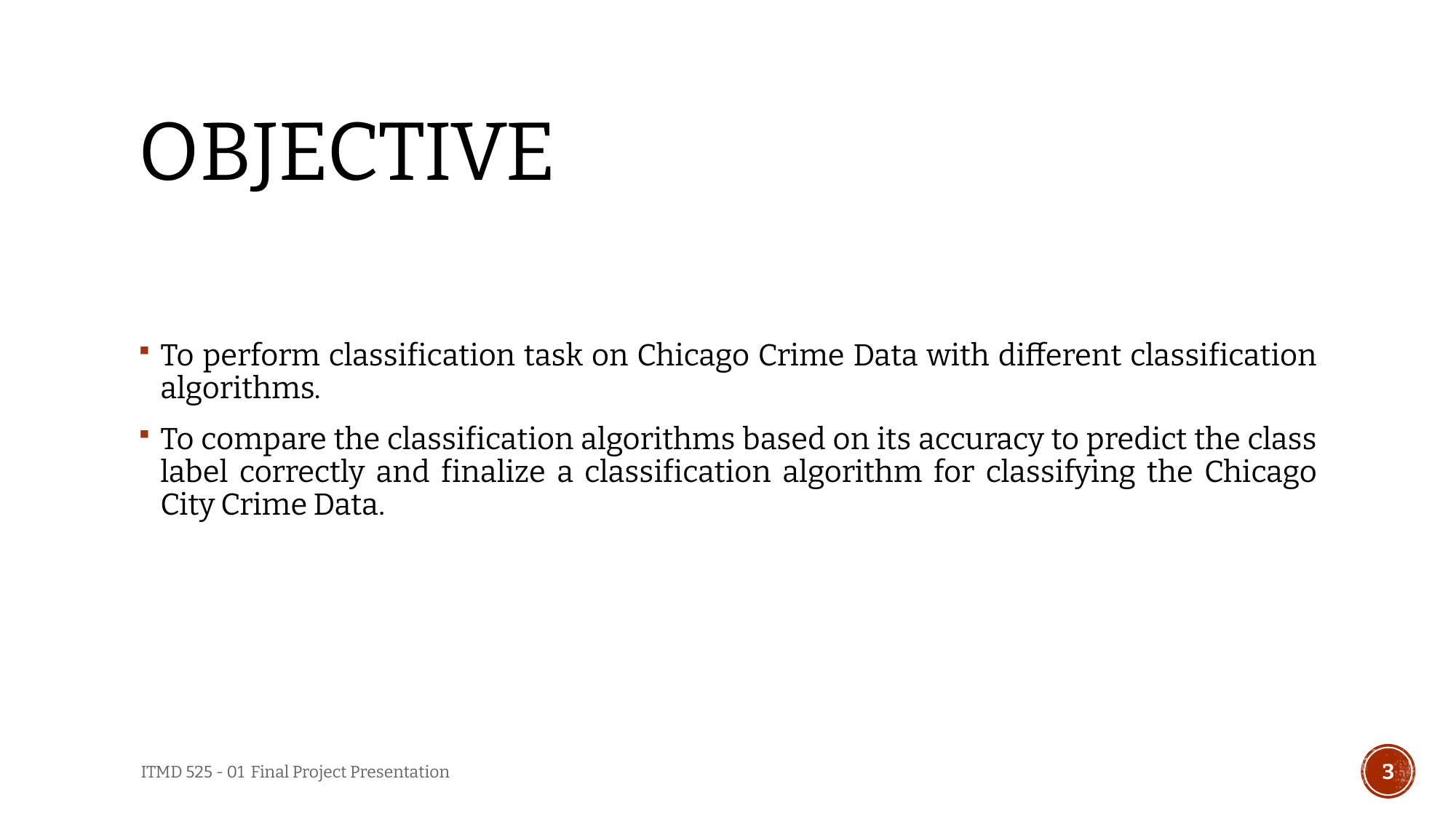

# Objective
To perform classification task on Chicago Crime Data with different classification algorithms.
To compare the classification algorithms based on its accuracy to predict the class label correctly and finalize a classification algorithm for classifying the Chicago City Crime Data.
ITMD 525 - 01  Final Project Presentation
3